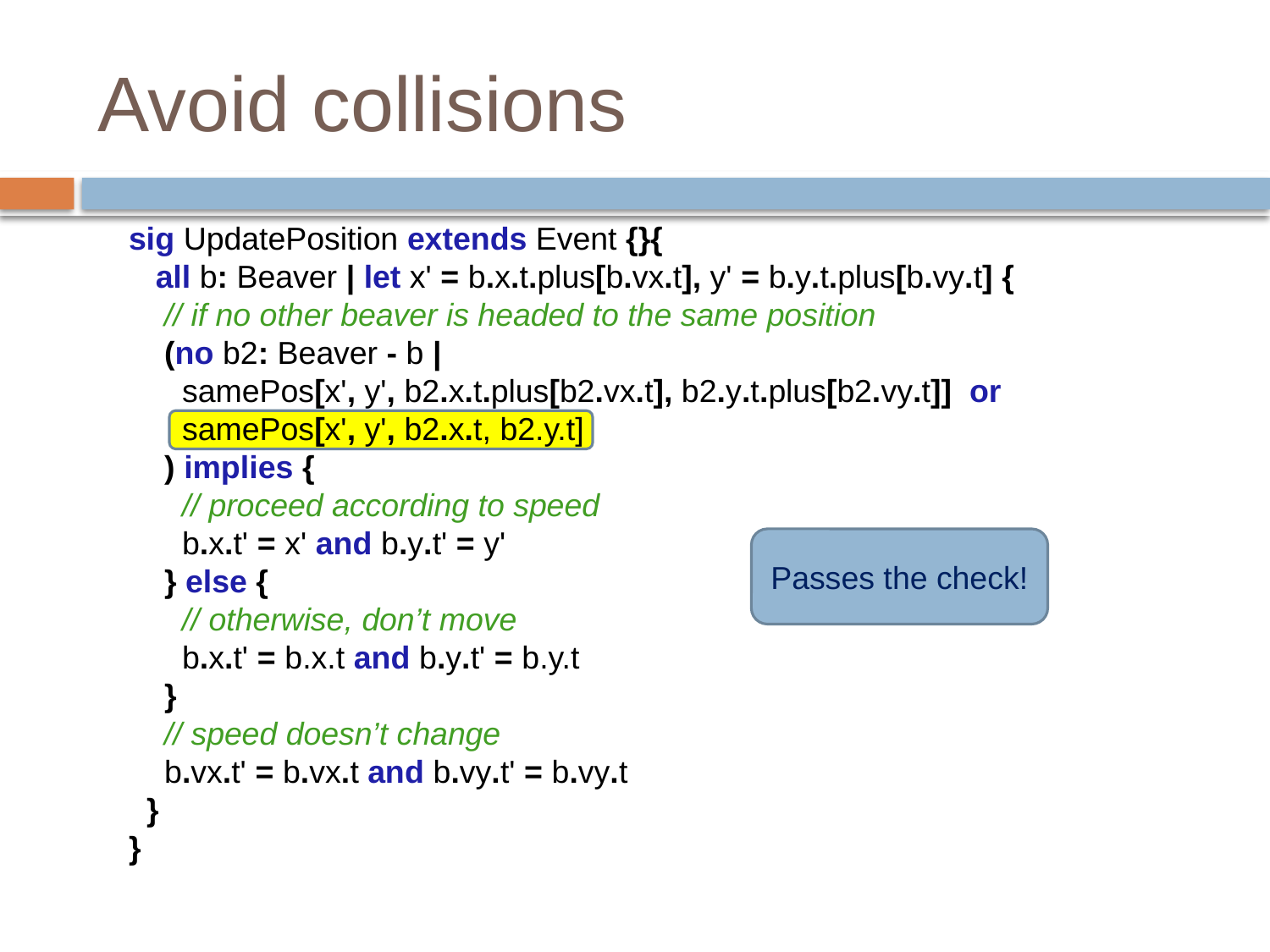

# Avoid collisions
sig UpdatePosition extends Event {}{
   all b: Beaver | let x' = b.x.t.plus[b.vx.t], y' = b.y.t.plus[b.vy.t] {
    // if no other beaver is headed to the same position
    (no b2: Beaver - b |
      samePos[x', y', b2.x.t.plus[b2.vx.t], b2.y.t.plus[b2.vy.t]]  or
      samePos[x', y', b2.x.t, b2.y.t]
    ) implies {
      // proceed according to speed
      b.x.t' = x' and b.y.t' = y'
    } else {
      // otherwise, don’t move
      b.x.t' = b.x.t and b.y.t' = b.y.t
    }
    // speed doesn’t change
    b.vx.t' = b.vx.t and b.vy.t' = b.vy.t
  }
}

Passes the check!